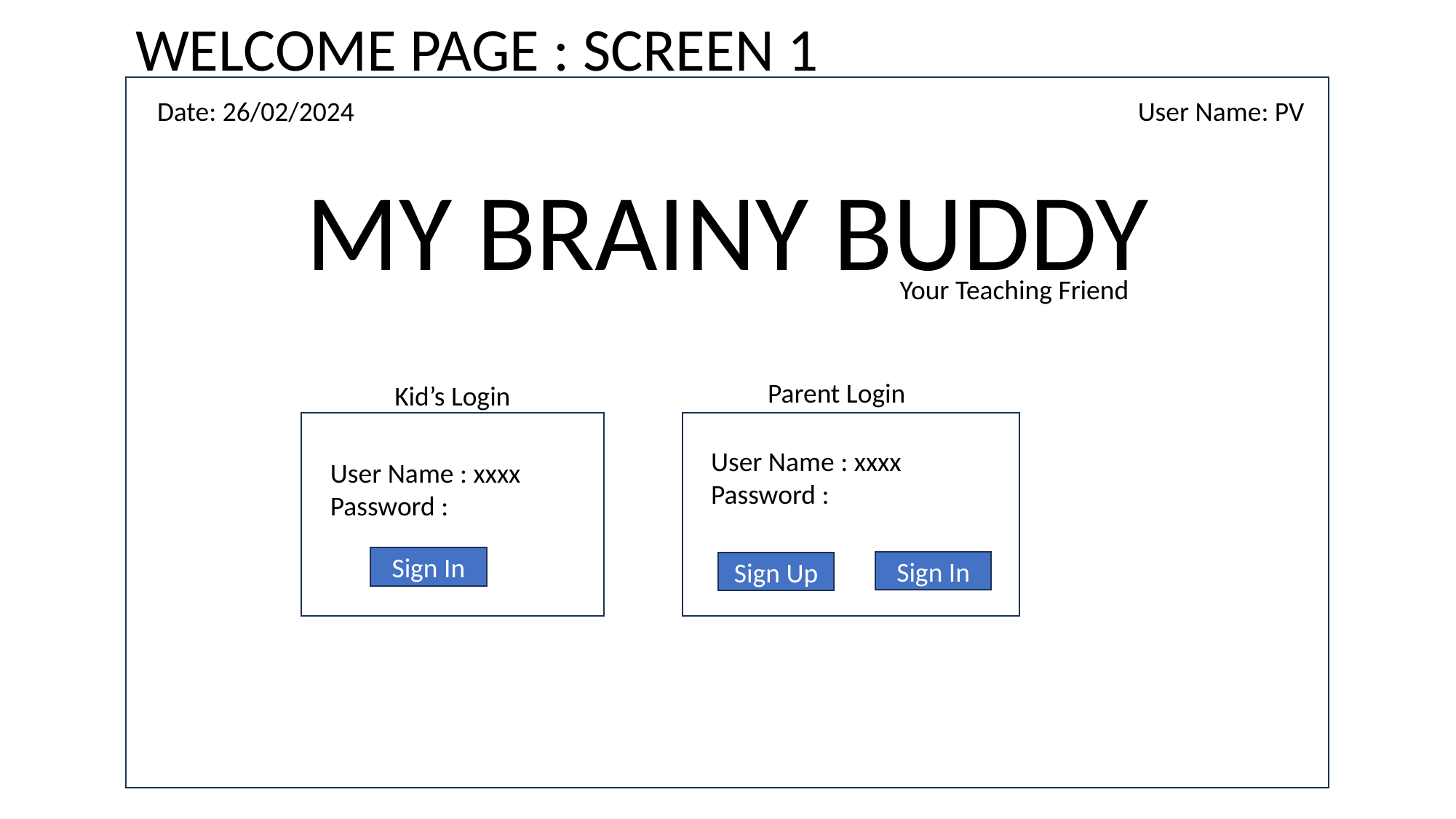

WELCOME PAGE : SCREEN 1

Date: 26/02/2024
User Name: PV
MY BRAINY BUDDY
Your Teaching Friend
Parent Login

User Name : xxxx
Password :

Sign Up
Kid’s Login

User Name : xxxx
Password :

Sign In
Sign In
Sign In